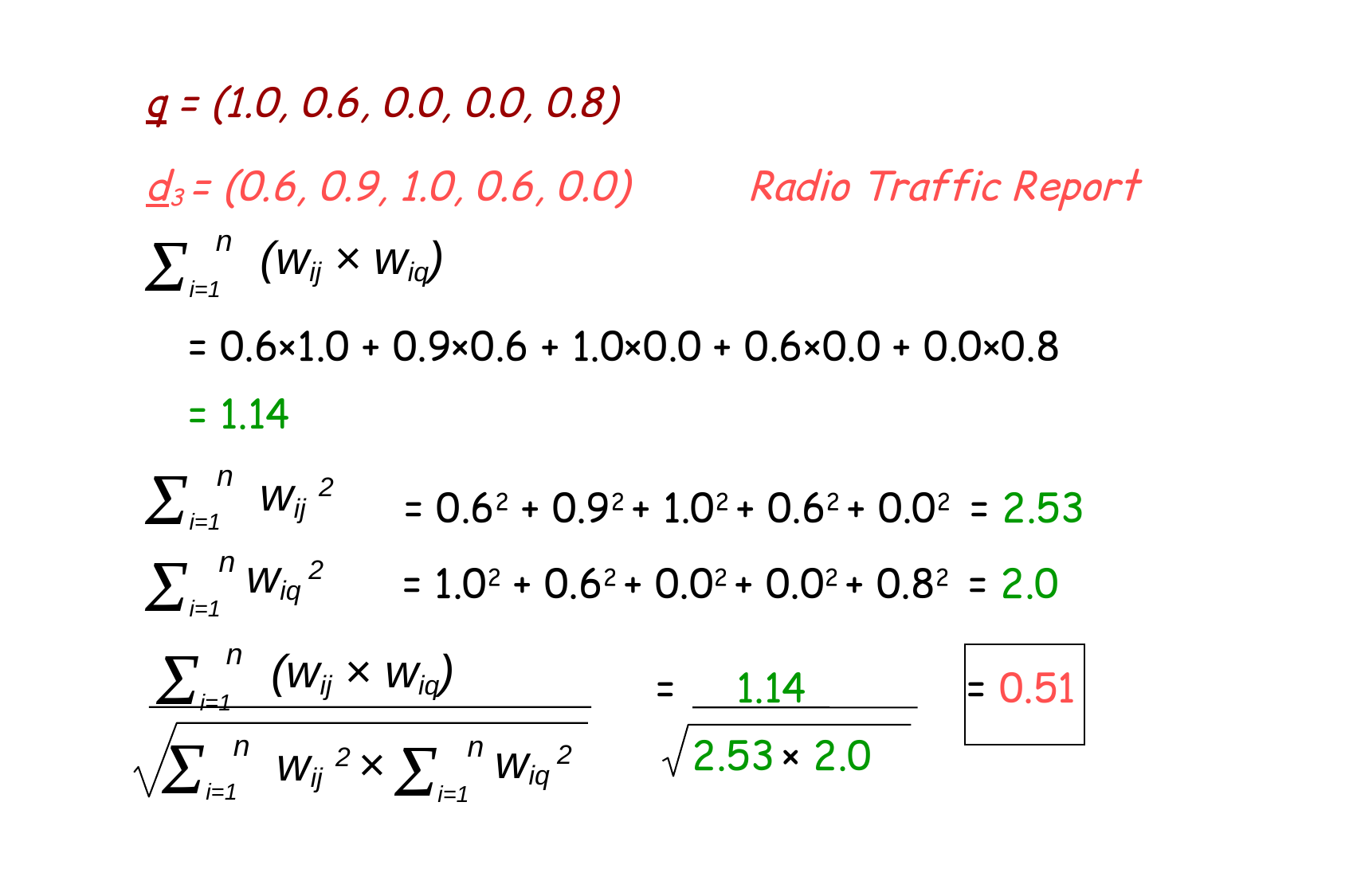

q = (1.0, 0.6, 0.0, 0.0, 0.8)
d3 = (0.6, 0.9, 1.0, 0.6, 0.0)          Radio Traffic Report

Σi=1
n
(wij × wiq)
= 0.6×1.0 + 0.9×0.6 + 1.0×0.0 + 0.6×0.0 + 0.0×0.8
= 1.14
Σi=1
n
wij 2
= 0.62 + 0.92 + 1.02 + 0.62 + 0.02  = 2.53
Σi=1
n
wiq 2
= 1.02 + 0.62 + 0.02 + 0.02 + 0.82  = 2.0
Σi=1
n
(wij × wiq)

Σi=1
Σi=1
n
n

wiq 2
wij 2 ×

=     1.14	      = 0.51
   2.53 × 2.0